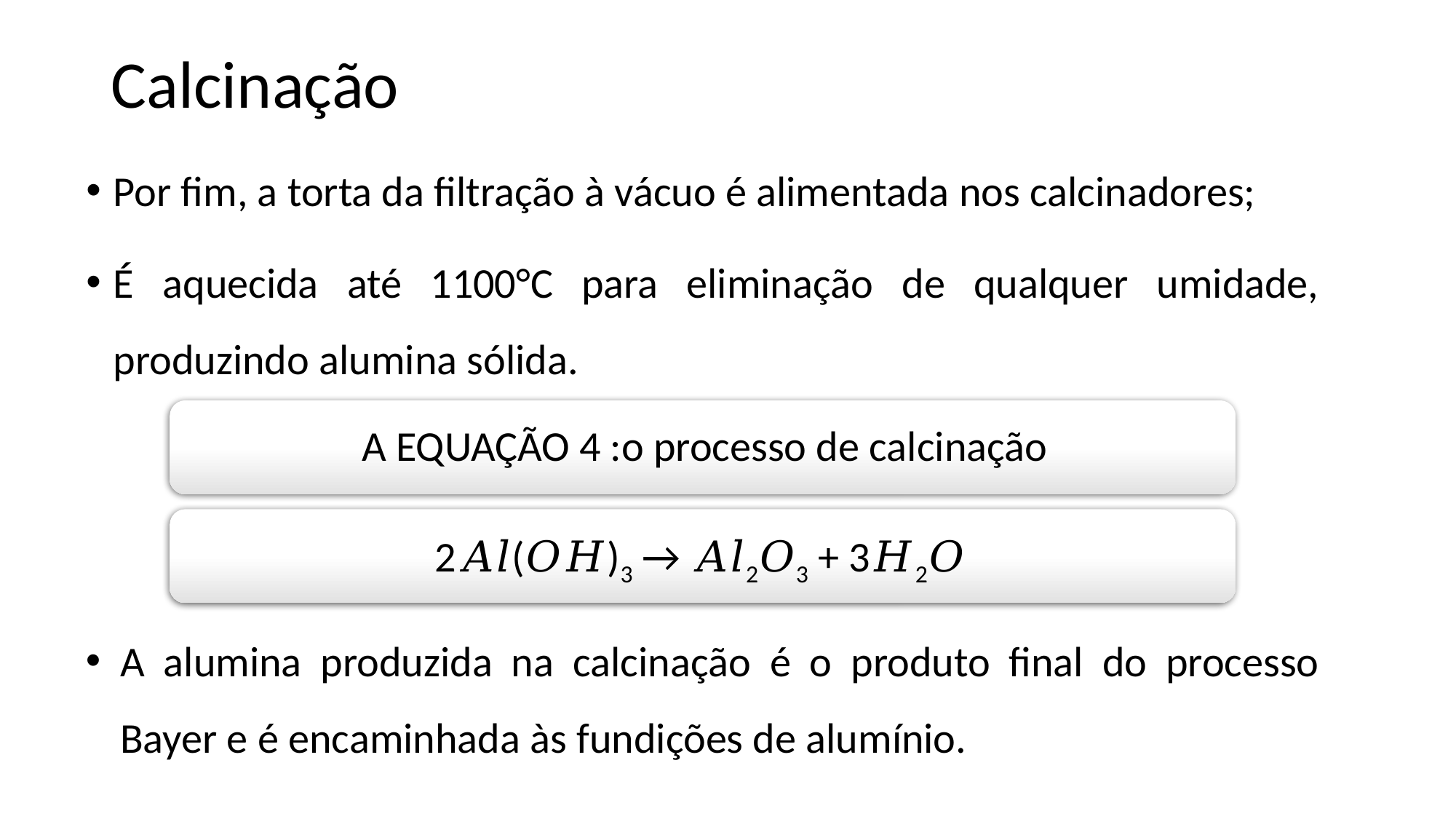

# Calcinação
Por fim, a torta da filtração à vácuo é alimentada nos calcinadores;
É aquecida até 1100°C para eliminação de qualquer umidade, produzindo alumina sólida.
A EQUAÇÃO 4 :o processo de calcinação
2𝐴𝑙(𝑂𝐻)3 → 𝐴𝑙2𝑂3 + 3𝐻2𝑂
A alumina produzida na calcinação é o produto final do processo Bayer e é encaminhada às fundições de alumínio.